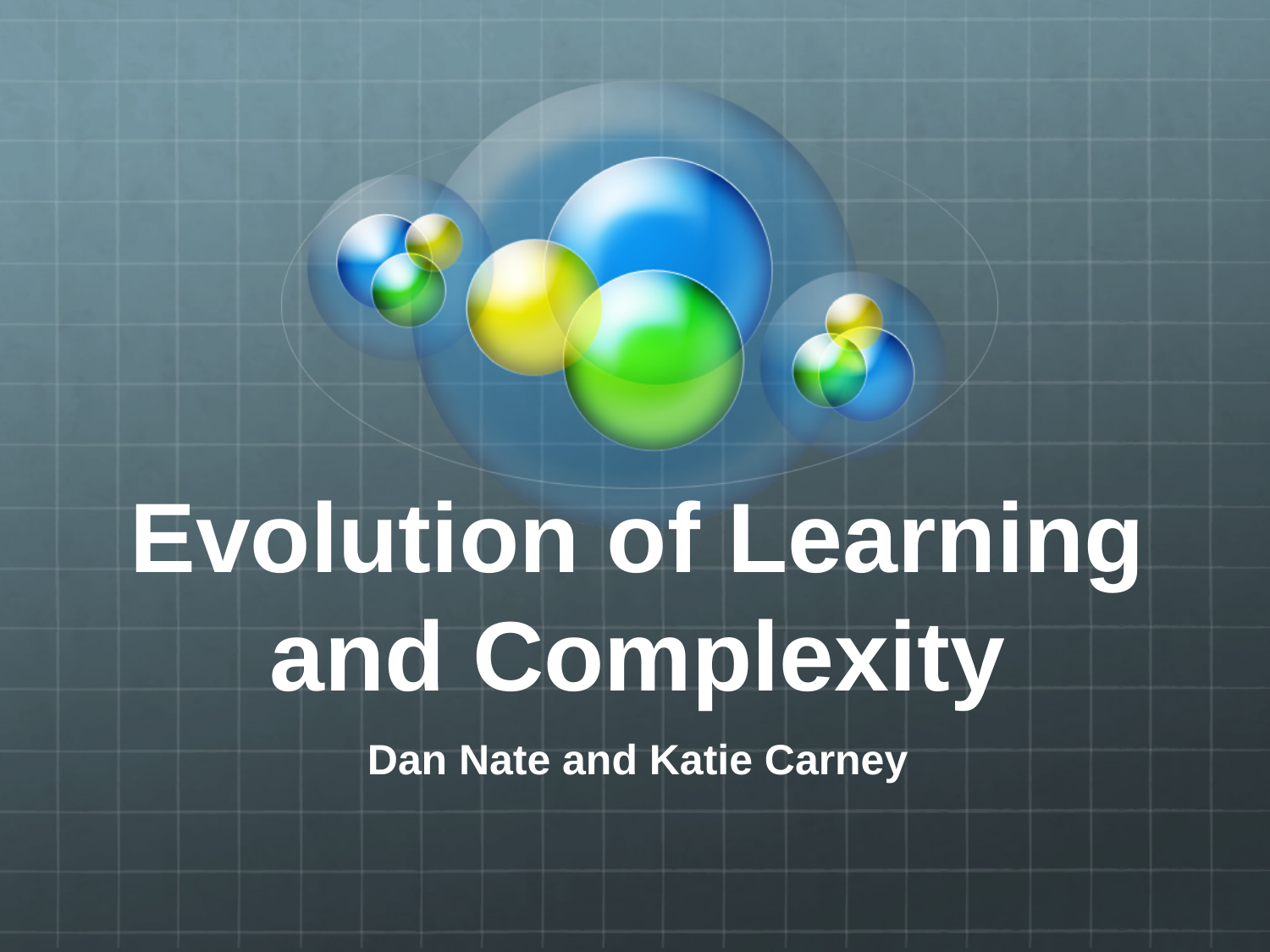

# Evolution of Learning and Complexity
Dan Nate and Katie Carney